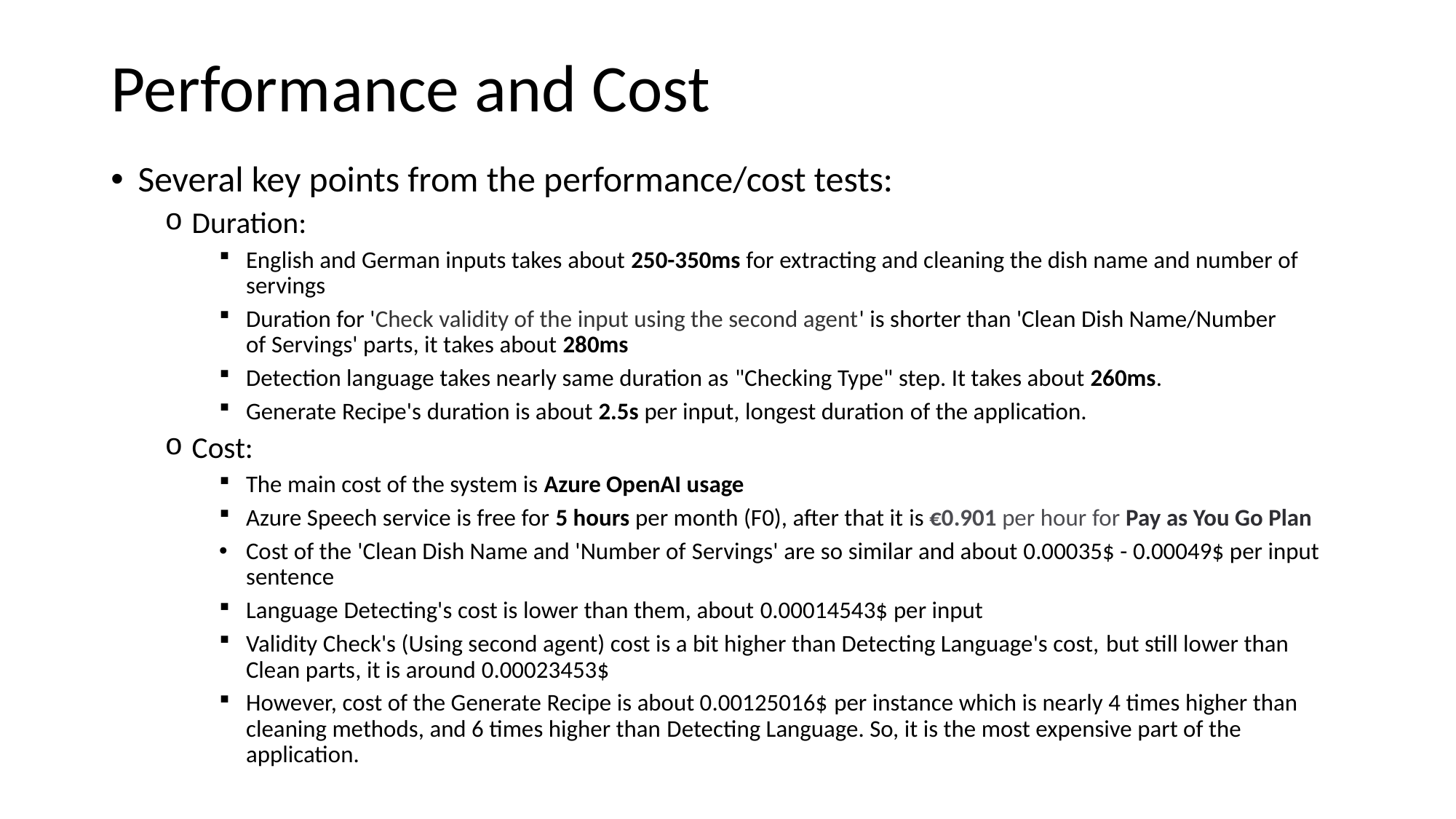

# Performance and Cost
Several key points from the performance/cost tests:
Duration:
English and German inputs takes about 250-350ms for extracting and cleaning the dish name and number of servings
Duration for 'Check validity of the input using the second agent' is shorter than 'Clean Dish Name/Number of Servings' parts, it takes about 280ms
Detection language takes nearly same duration as "Checking Type" step. It takes about 260ms.
Generate Recipe's duration is about 2.5s per input, longest duration of the application.
Cost:
The main cost of the system is Azure OpenAI usage
Azure Speech service is free for 5 hours per month (F0), after that it is €0.901 per hour for Pay as You Go Plan
Cost of the 'Clean Dish Name and 'Number of Servings' are so similar and about 0.00035$ - 0.00049$ per input sentence
Language Detecting's cost is lower than them, about 0.00014543$ per input
Validity Check's (Using second agent) cost is a bit higher than Detecting Language's cost, but still lower than Clean parts, it is around 0.00023453$
However, cost of the Generate Recipe is about 0.00125016$ per instance which is nearly 4 times higher than  cleaning methods, and 6 times higher than Detecting Language. So, it is the most expensive part of the application.